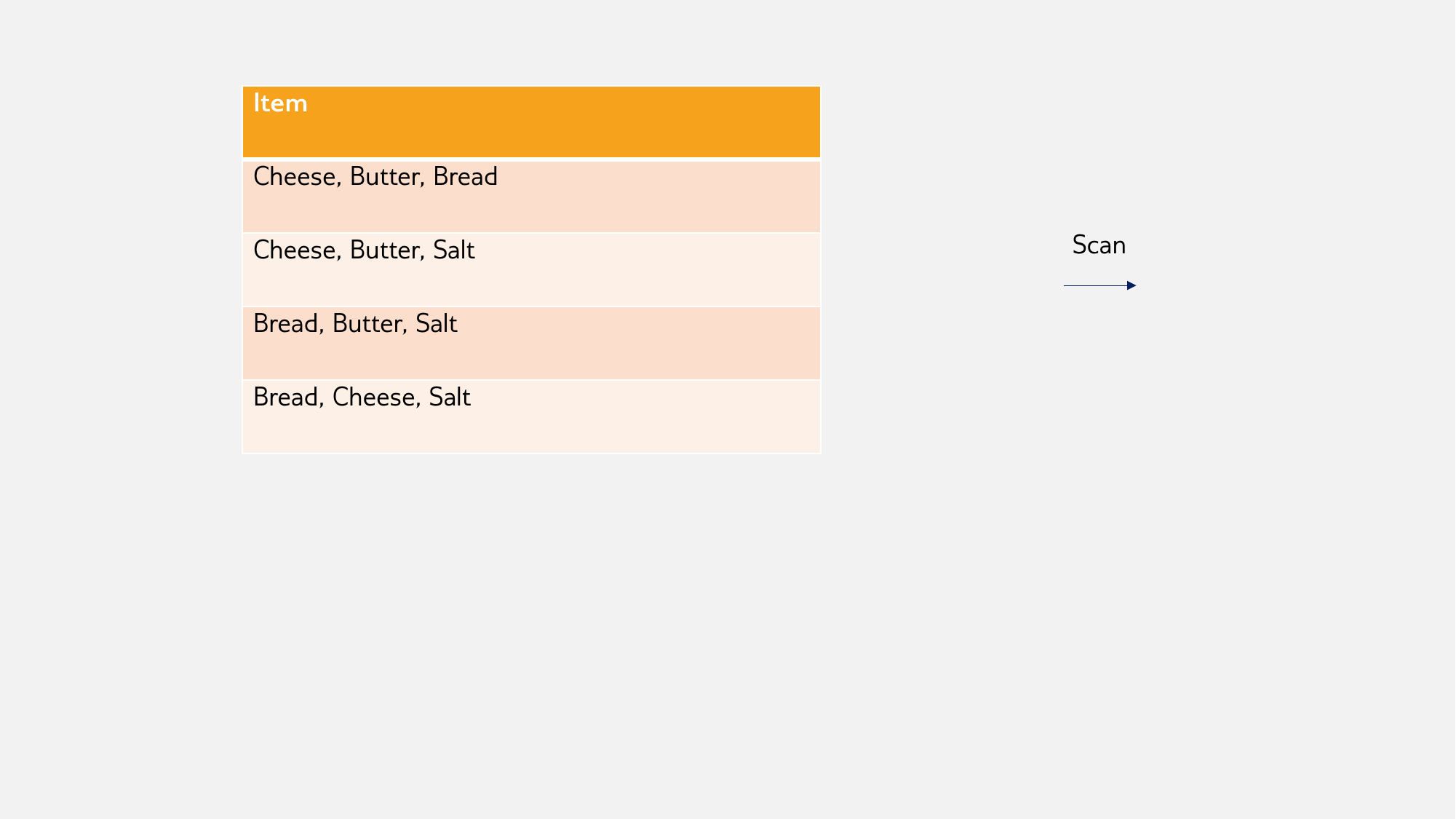

| Item |
| --- |
| Cheese, Butter, Bread |
| Cheese, Butter, Salt |
| Bread, Butter, Salt |
| Bread, Cheese, Salt |
Scan